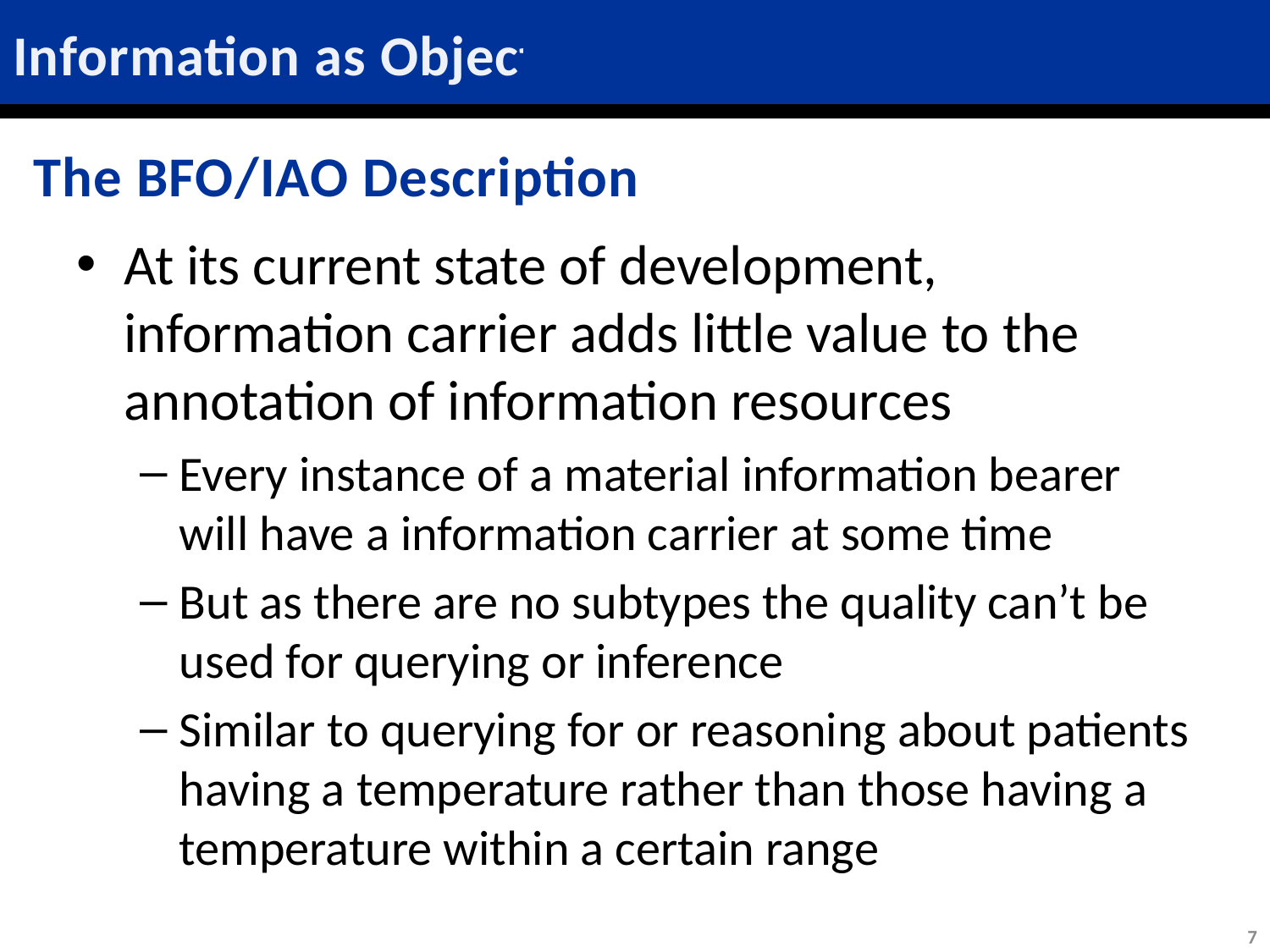

# Information as Object
The BFO/IAO Description
At its current state of development, information carrier adds little value to the annotation of information resources
Every instance of a material information bearer will have a information carrier at some time
But as there are no subtypes the quality can’t be used for querying or inference
Similar to querying for or reasoning about patients having a temperature rather than those having a temperature within a certain range
7